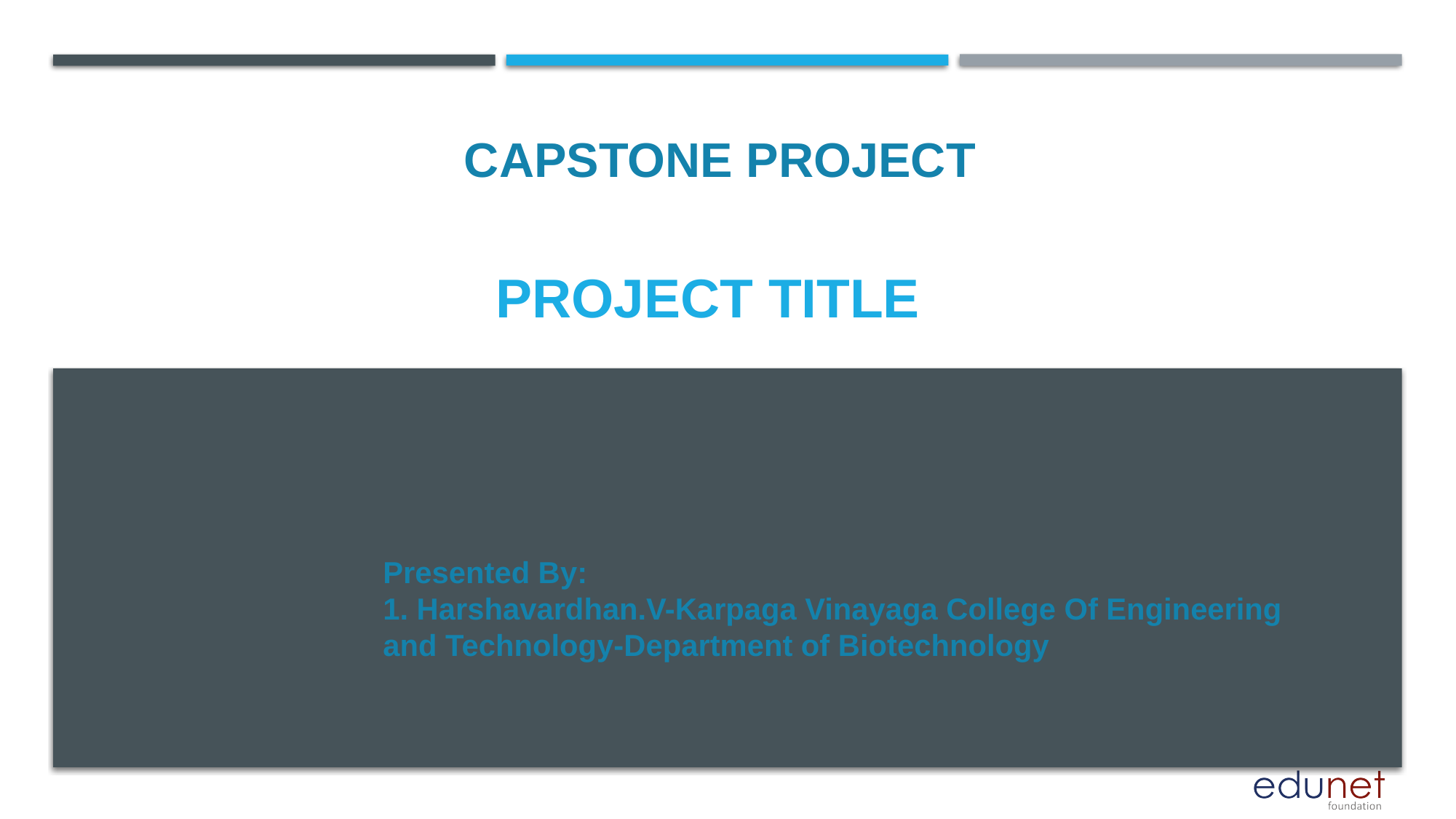

CAPSTONE PROJECT
# PROJECT TITLE
Presented By:
1. Harshavardhan.V-Karpaga Vinayaga College Of Engineering and Technology-Department of Biotechnology